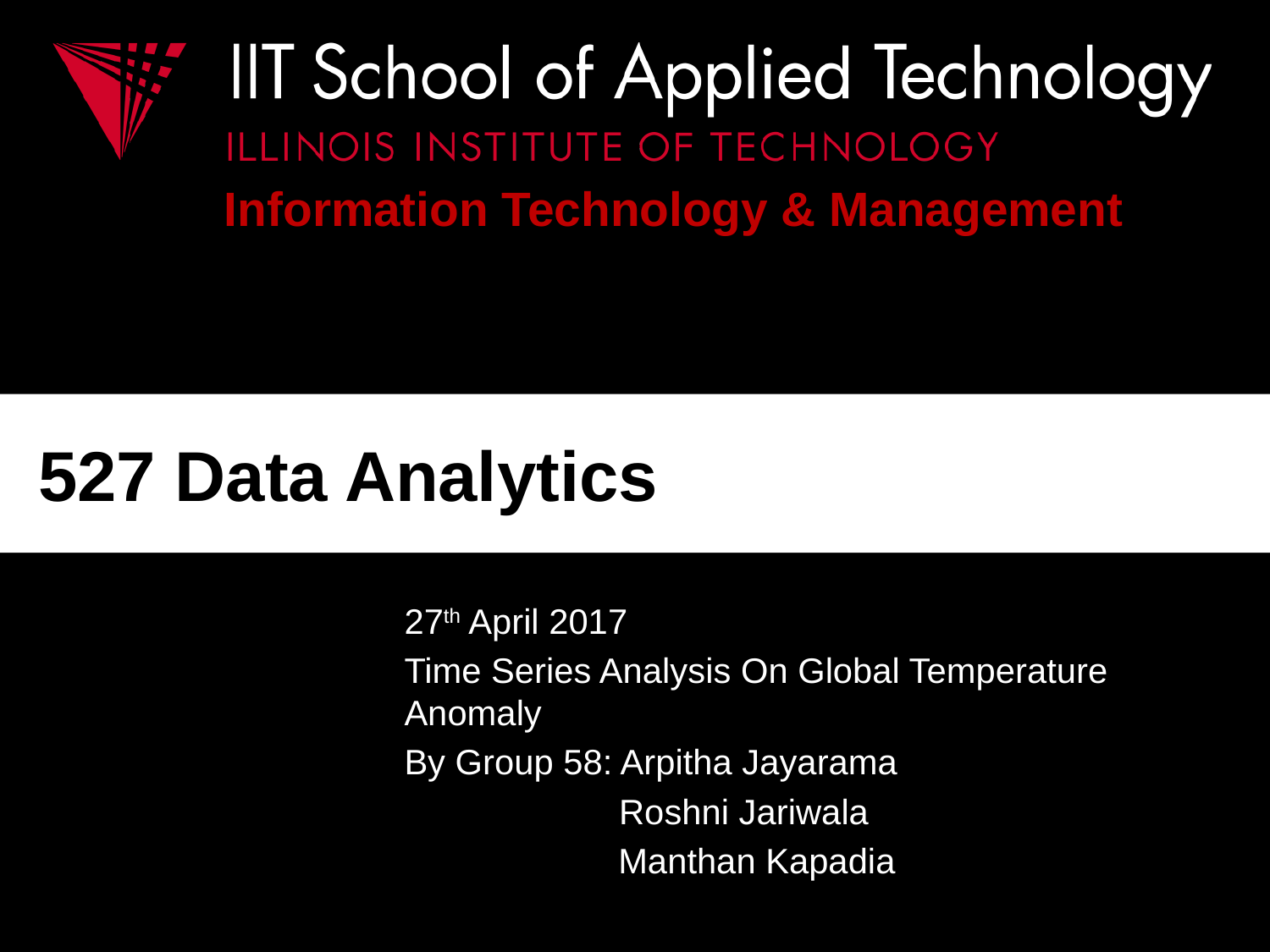

# 527 Data Analytics
27th April 2017
Time Series Analysis On Global Temperature Anomaly
By Group 58: Arpitha Jayarama
	         Roshni Jariwala
                      Manthan Kapadia